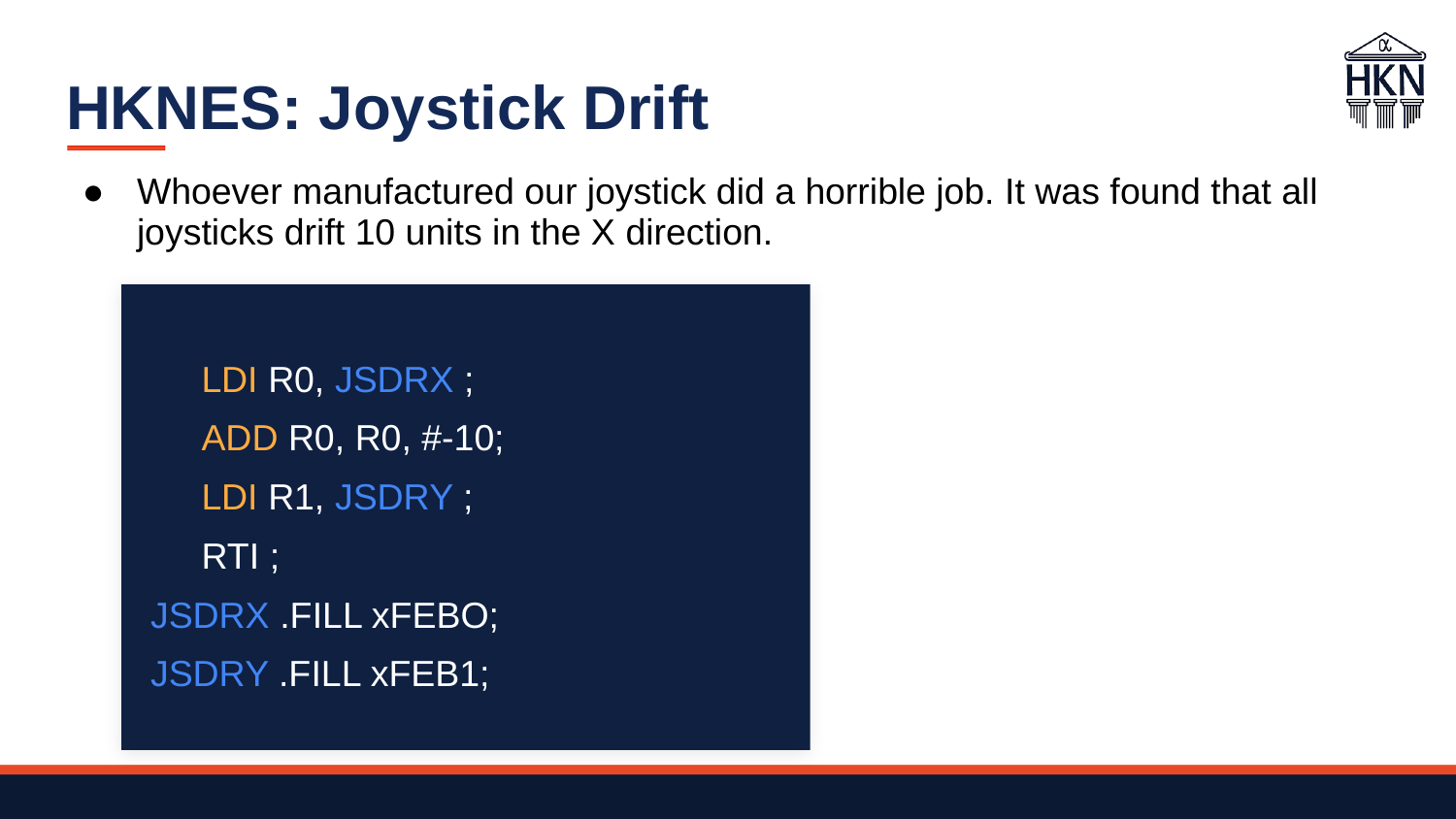

# HKNES: Joystick Drift

Whoever manufactured our joystick did a horrible job. It was found that all joysticks drift 10 units in the X direction.

     LDI R0, JSDRX ;
     ADD R0, R0, #-10;
     LDI R1, JSDRY ;
     RTI ;
JSDRX .FILL xFEBO;
JSDRY .FILL xFEB1;